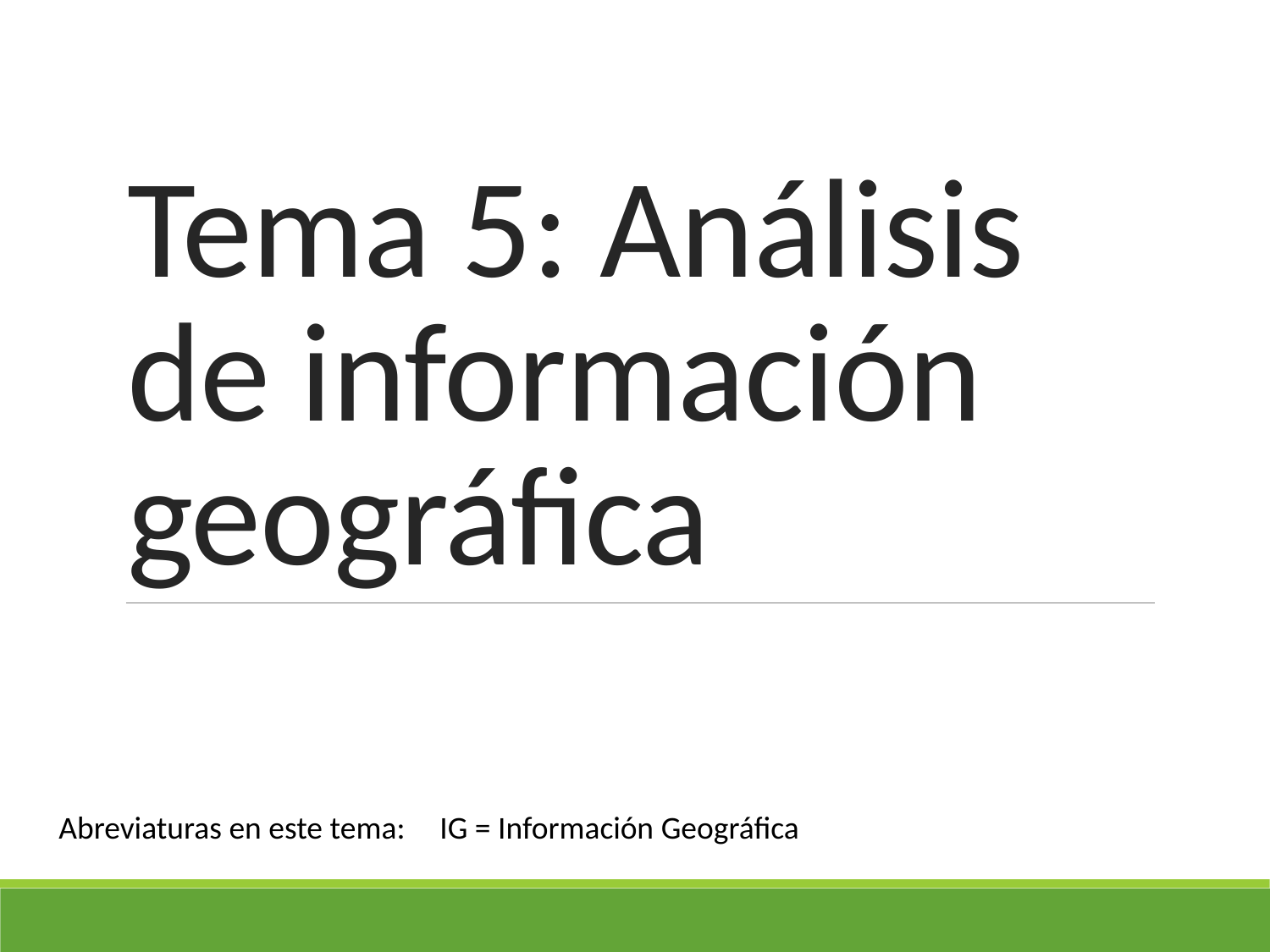

# Tema 5: Análisis de información geográfica

Abreviaturas en este tema: 	IG = Información Geográfica